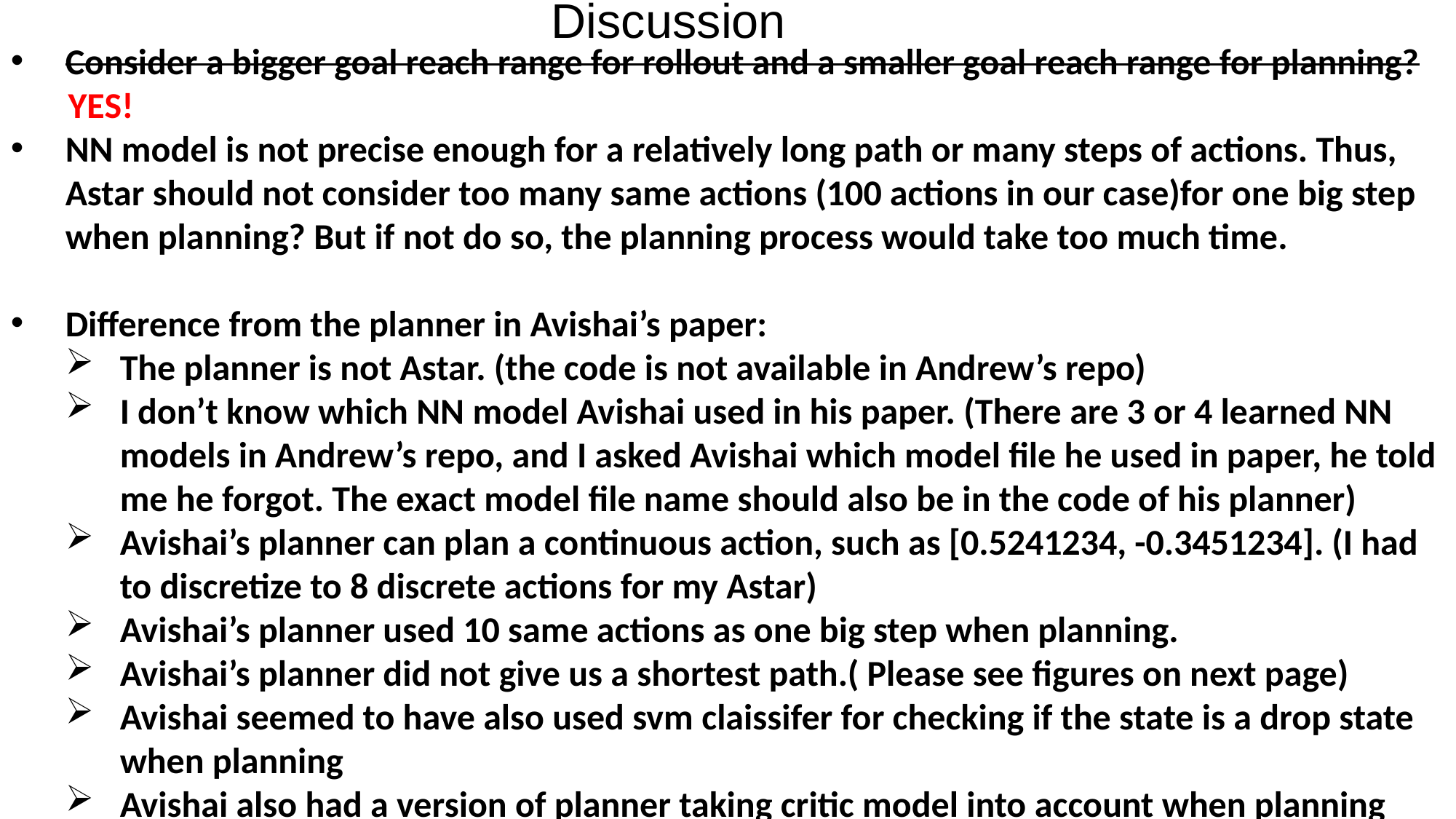

# Discussion
Consider a bigger goal reach range for rollout and a smaller goal reach range for planning?
       YES!
NN model is not precise enough for a relatively long path or many steps of actions. Thus, Astar should not consider too many same actions (100 actions in our case)for one big step when planning? But if not do so, the planning process would take too much time.

Difference from the planner in Avishai’s paper:
The planner is not Astar. (the code is not available in Andrew’s repo)
I don’t know which NN model Avishai used in his paper. (There are 3 or 4 learned NN models in Andrew’s repo, and I asked Avishai which model file he used in paper, he told me he forgot. The exact model file name should also be in the code of his planner)
Avishai’s planner can plan a continuous action, such as [0.5241234, -0.3451234]. (I had to discretize to 8 discrete actions for my Astar)
Avishai’s planner used 10 same actions as one big step when planning.
Avishai’s planner did not give us a shortest path.( Please see figures on next page)
Avishai seemed to have also used svm claissifer for checking if the state is a drop state when planning
Avishai also had a version of planner taking critic model into account when planning